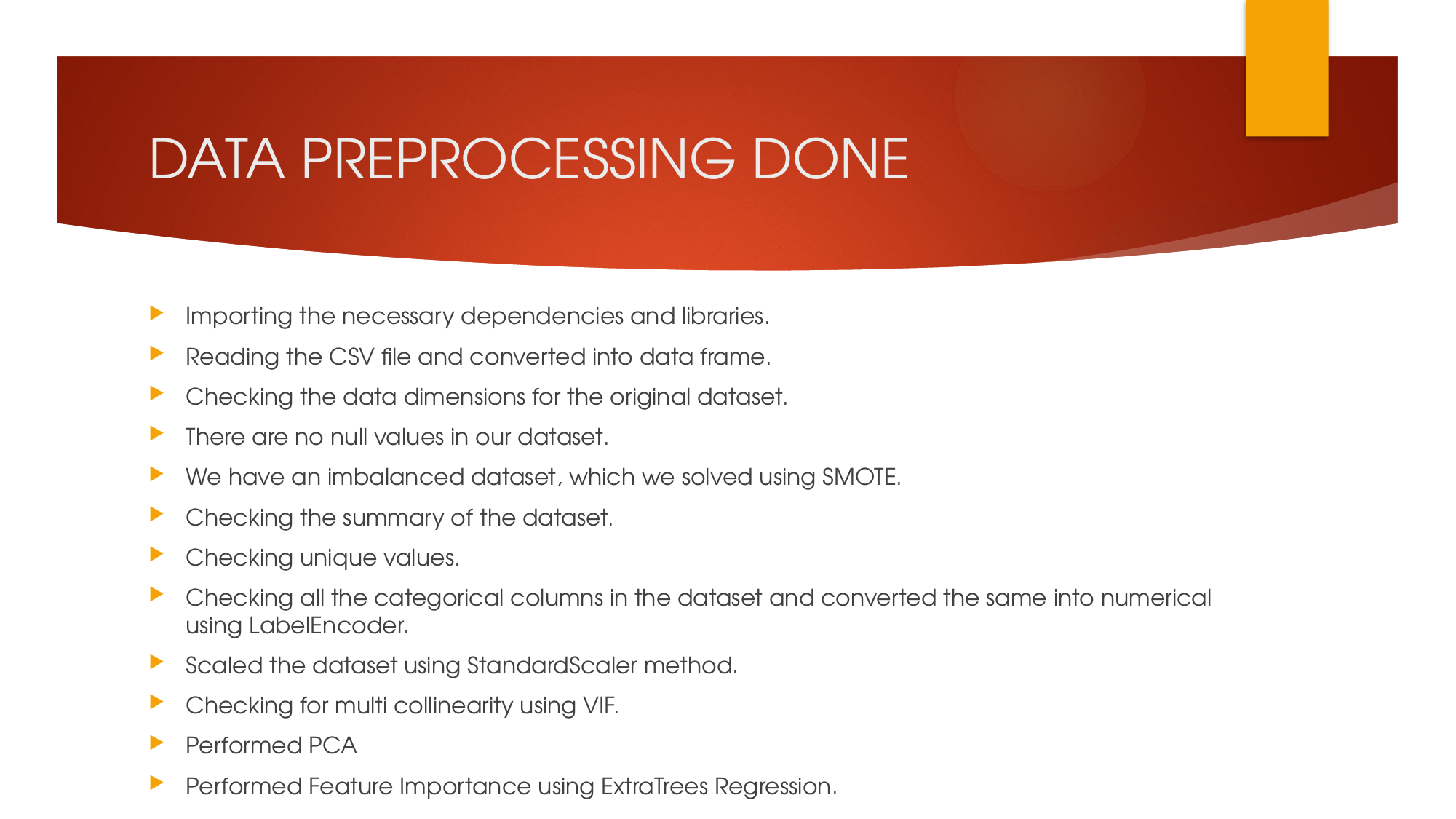

# DATA PREPROCESSING DONE
Importing the necessary dependencies and libraries.
Reading the CSV file and converted into data frame.
Checking the data dimensions for the original dataset.
There are no null values in our dataset.
We have an imbalanced dataset, which we solved using SMOTE.
Checking the summary of the dataset.
Checking unique values.
Checking all the categorical columns in the dataset and converted the same into numerical using LabelEncoder.
Scaled the dataset using StandardScaler method.
Checking for multi collinearity using VIF.
Performed PCA
Performed Feature Importance using ExtraTrees Regression.